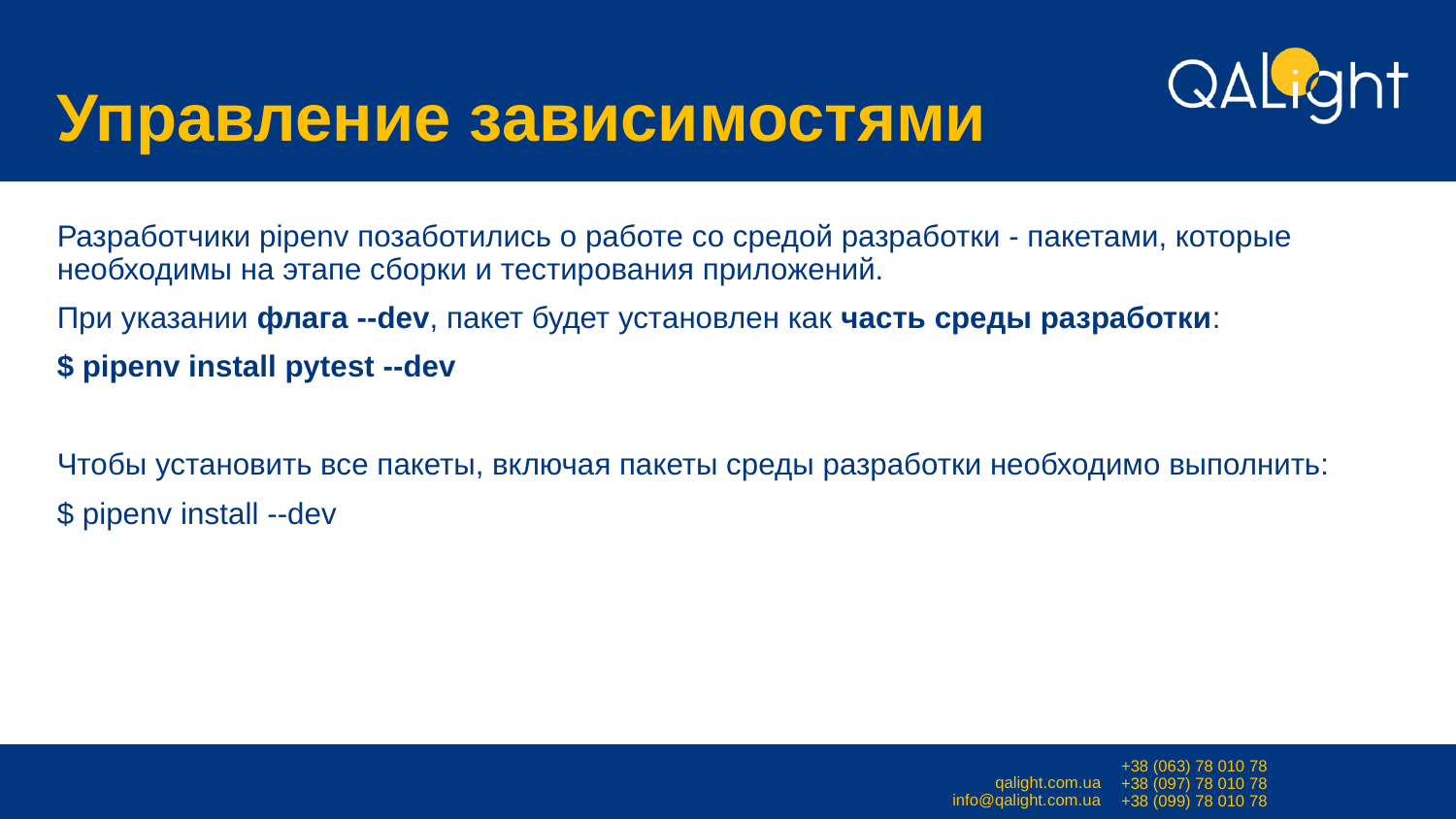

# Управление зависимостями
Разработчики pipenv позаботились о работе со средой разработки - пакетами, которые необходимы на этапе сборки и тестирования приложений.
При указании флага --dev, пакет будет установлен как часть среды разработки:
$ pipenv install pytest --dev

Чтобы установить все пакеты, включая пакеты среды разработки необходимо выполнить:
$ pipenv install --dev